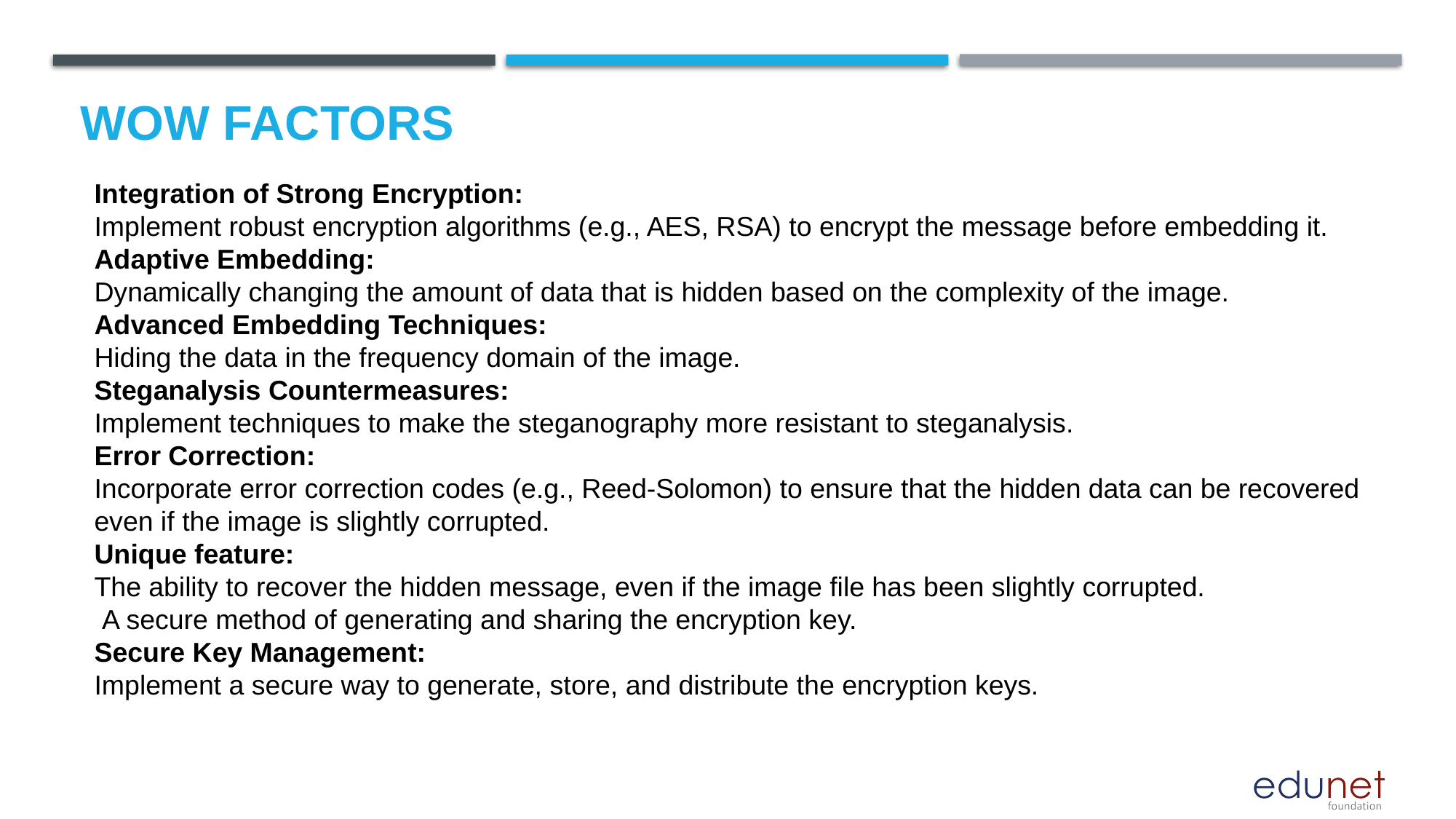

# Wow factors
Integration of Strong Encryption:
Implement robust encryption algorithms (e.g., AES, RSA) to encrypt the message before embedding it.
Adaptive Embedding:
Dynamically changing the amount of data that is hidden based on the complexity of the image.
Advanced Embedding Techniques:
Hiding the data in the frequency domain of the image.
Steganalysis Countermeasures:
Implement techniques to make the steganography more resistant to steganalysis.
Error Correction:
Incorporate error correction codes (e.g., Reed-Solomon) to ensure that the hidden data can be recovered even if the image is slightly corrupted.
Unique feature:
The ability to recover the hidden message, even if the image file has been slightly corrupted.
 A secure method of generating and sharing the encryption key.
Secure Key Management:
Implement a secure way to generate, store, and distribute the encryption keys.